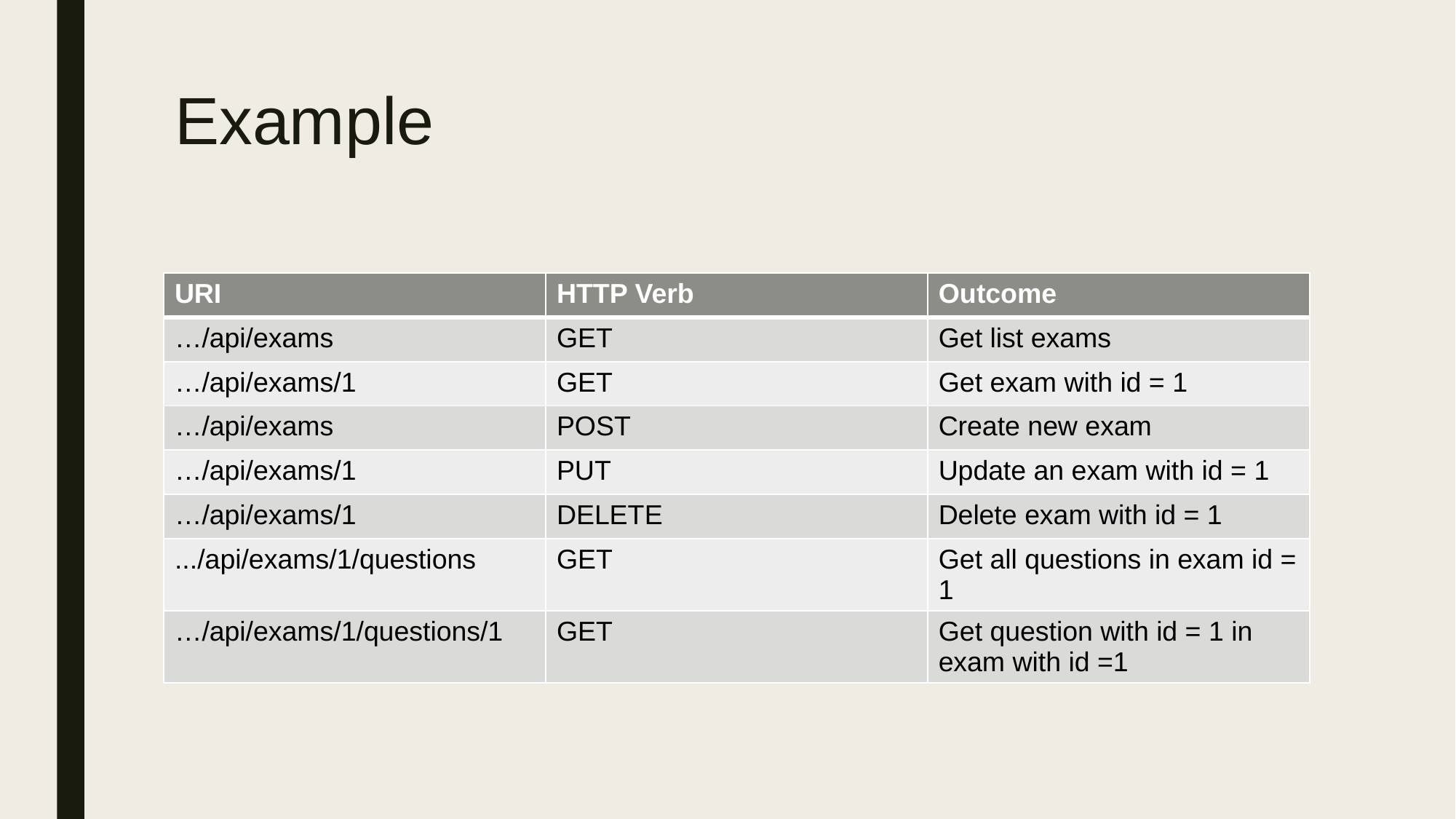

# Example
| URI | HTTP Verb | Outcome |
| --- | --- | --- |
| …/api/exams | GET | Get list exams |
| …/api/exams/1 | GET | Get exam with id = 1 |
| …/api/exams | POST | Create new exam |
| …/api/exams/1 | PUT | Update an exam with id = 1 |
| …/api/exams/1 | DELETE | Delete exam with id = 1 |
| .../api/exams/1/questions | GET | Get all questions in exam id = 1 |
| …/api/exams/1/questions/1 | GET | Get question with id = 1 in exam with id =1 |